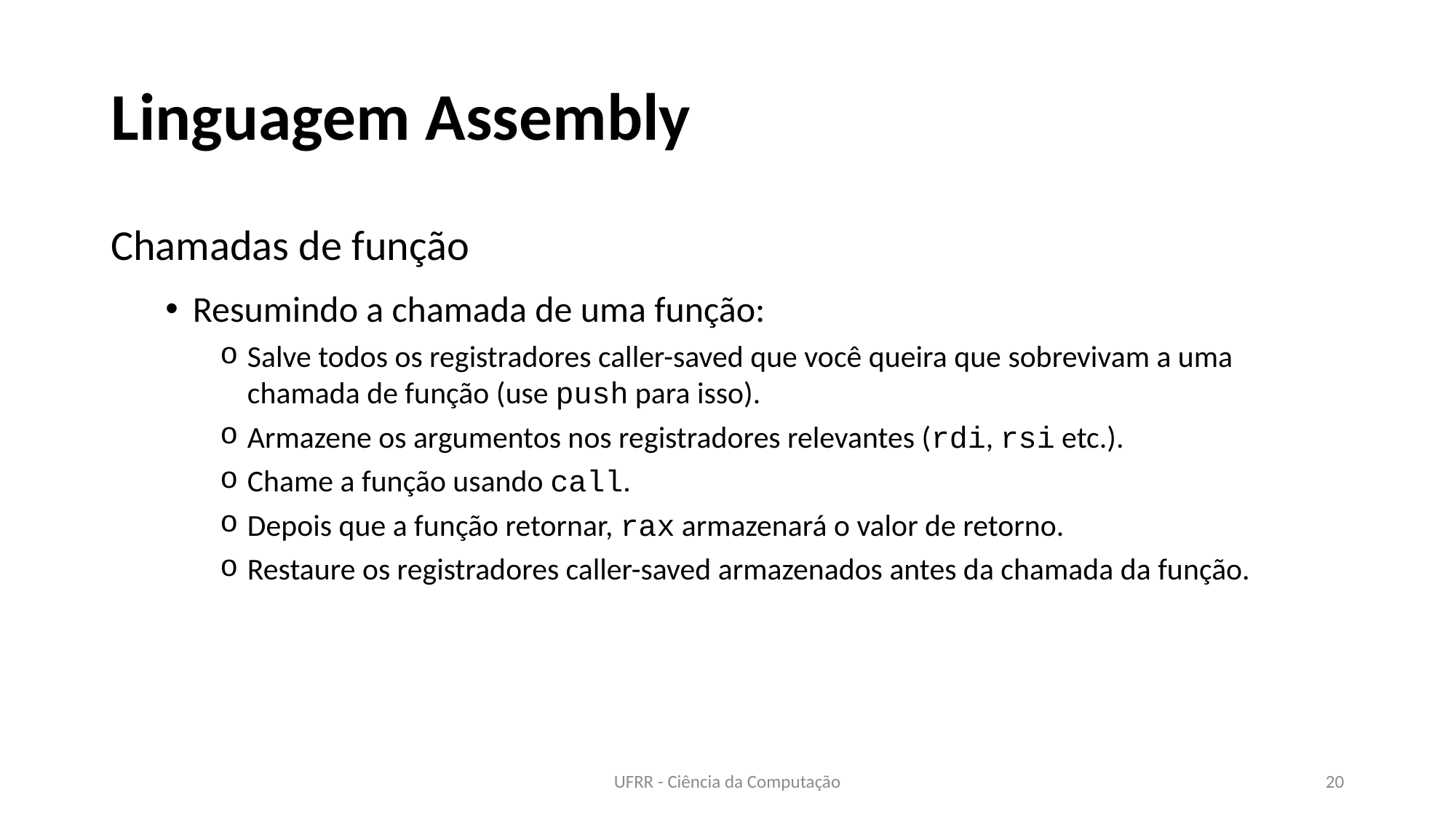

# Linguagem Assembly
Chamadas de função
Resumindo a chamada de uma função:
Salve todos os registradores caller-saved que você queira que sobrevivam a uma chamada de função (use push para isso).
Armazene os argumentos nos registradores relevantes (rdi, rsi etc.).
Chame a função usando call.
Depois que a função retornar, rax armazenará o valor de retorno.
Restaure os registradores caller-saved armazenados antes da chamada da função.

UFRR - Ciência da Computação
20